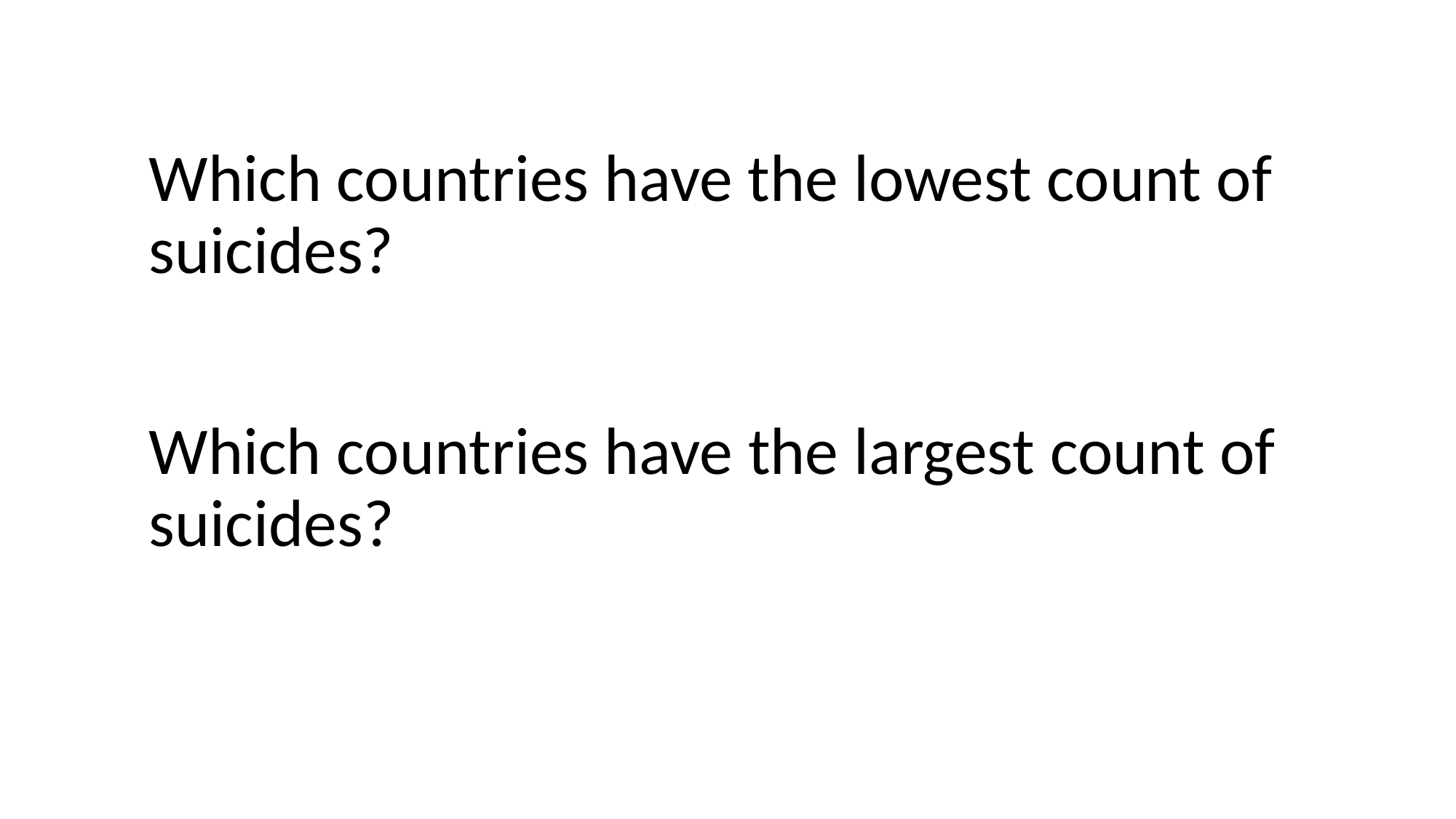

# Which countries have the lowest count of suicides?
Which countries have the largest count of suicides?